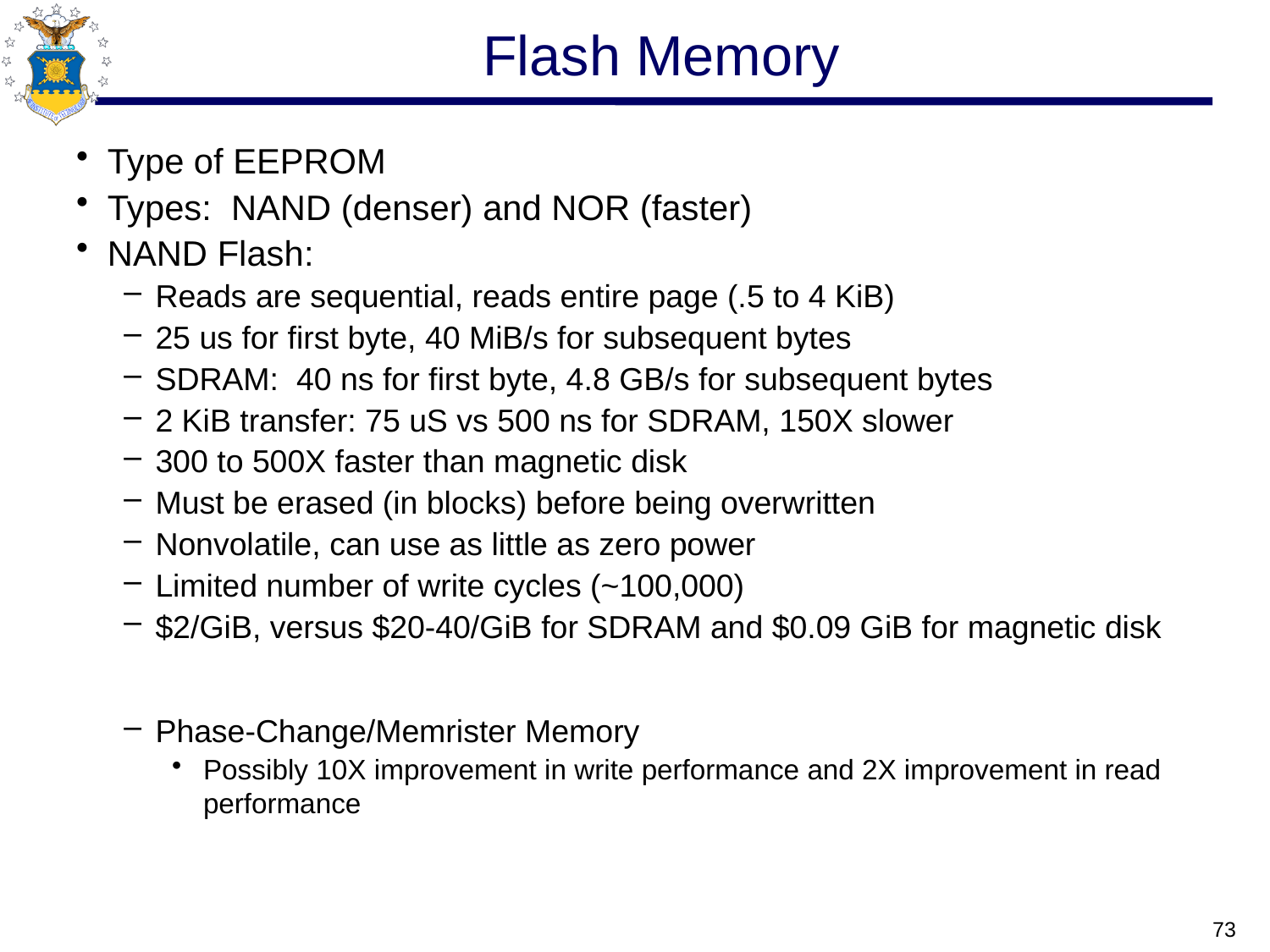

# Flash Memory
Type of EEPROM
Types:  NAND (denser) and NOR (faster)
NAND Flash:
Reads are sequential, reads entire page (.5 to 4 KiB)
25 us for first byte, 40 MiB/s for subsequent bytes
SDRAM:  40 ns for first byte, 4.8 GB/s for subsequent bytes
2 KiB transfer: 75 uS vs 500 ns for SDRAM, 150X slower
300 to 500X faster than magnetic disk
Must be erased (in blocks) before being overwritten
Nonvolatile, can use as little as zero power
Limited number of write cycles (~100,000)
$2/GiB, versus $20-40/GiB for SDRAM and $0.09 GiB for magnetic disk

Phase-Change/Memrister Memory
Possibly 10X improvement in write performance and 2X improvement in read performance

73